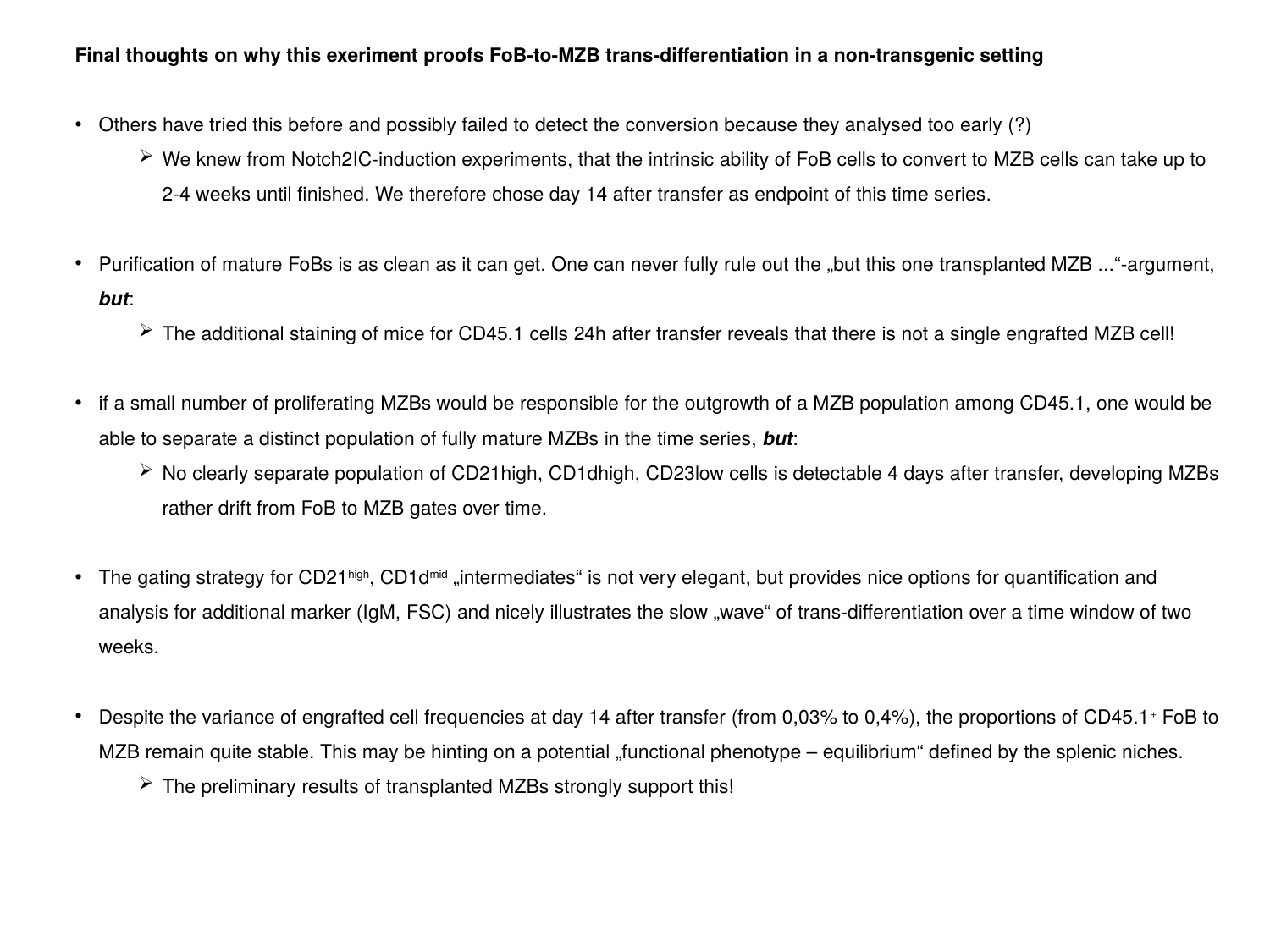

Final thoughts on why this exeriment proofs FoB-to-MZB trans-differentiation in a non-transgenic setting

Others have tried this before and possibly failed to detect the conversion because they analysed too early (?)
We knew from Notch2IC-induction experiments, that the intrinsic ability of FoB cells to convert to MZB cells can take up to 2-4 weeks until finished. We therefore chose day 14 after transfer as endpoint of this time series.

Purification of mature FoBs is as clean as it can get. One can never fully rule out the „but this one transplanted MZB ...“-argument, but:
The additional staining of mice for CD45.1 cells 24h after transfer reveals that there is not a single engrafted MZB cell!

if a small number of proliferating MZBs would be responsible for the outgrowth of a MZB population among CD45.1, one would be able to separate a distinct population of fully mature MZBs in the time series, but:
No clearly separate population of CD21high, CD1dhigh, CD23low cells is detectable 4 days after transfer, developing MZBs rather drift from FoB to MZB gates over time.

The gating strategy for CD21high, CD1dmid „intermediates“ is not very elegant, but provides nice options for quantification and analysis for additional marker (IgM, FSC) and nicely illustrates the slow „wave“ of trans-differentiation over a time window of two weeks.

Despite the variance of engrafted cell frequencies at day 14 after transfer (from 0,03% to 0,4%), the proportions of CD45.1+ FoB to MZB remain quite stable. This may be hinting on a potential „functional phenotype – equilibrium“ defined by the splenic niches.
The preliminary results of transplanted MZBs strongly support this!